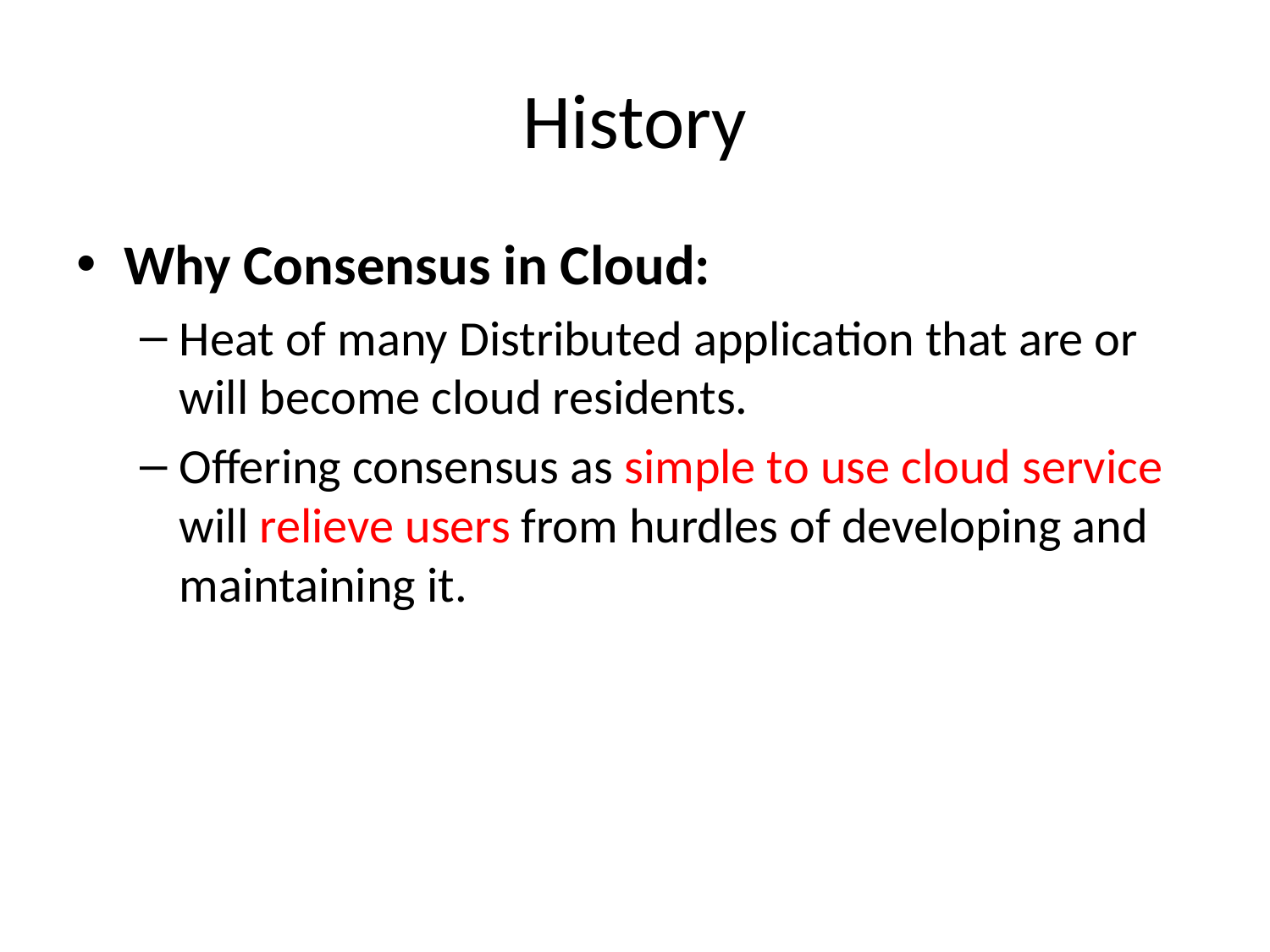

# History
Why Consensus in Cloud:
Heat of many Distributed application that are or will become cloud residents.
Offering consensus as simple to use cloud service will relieve users from hurdles of developing and maintaining it.